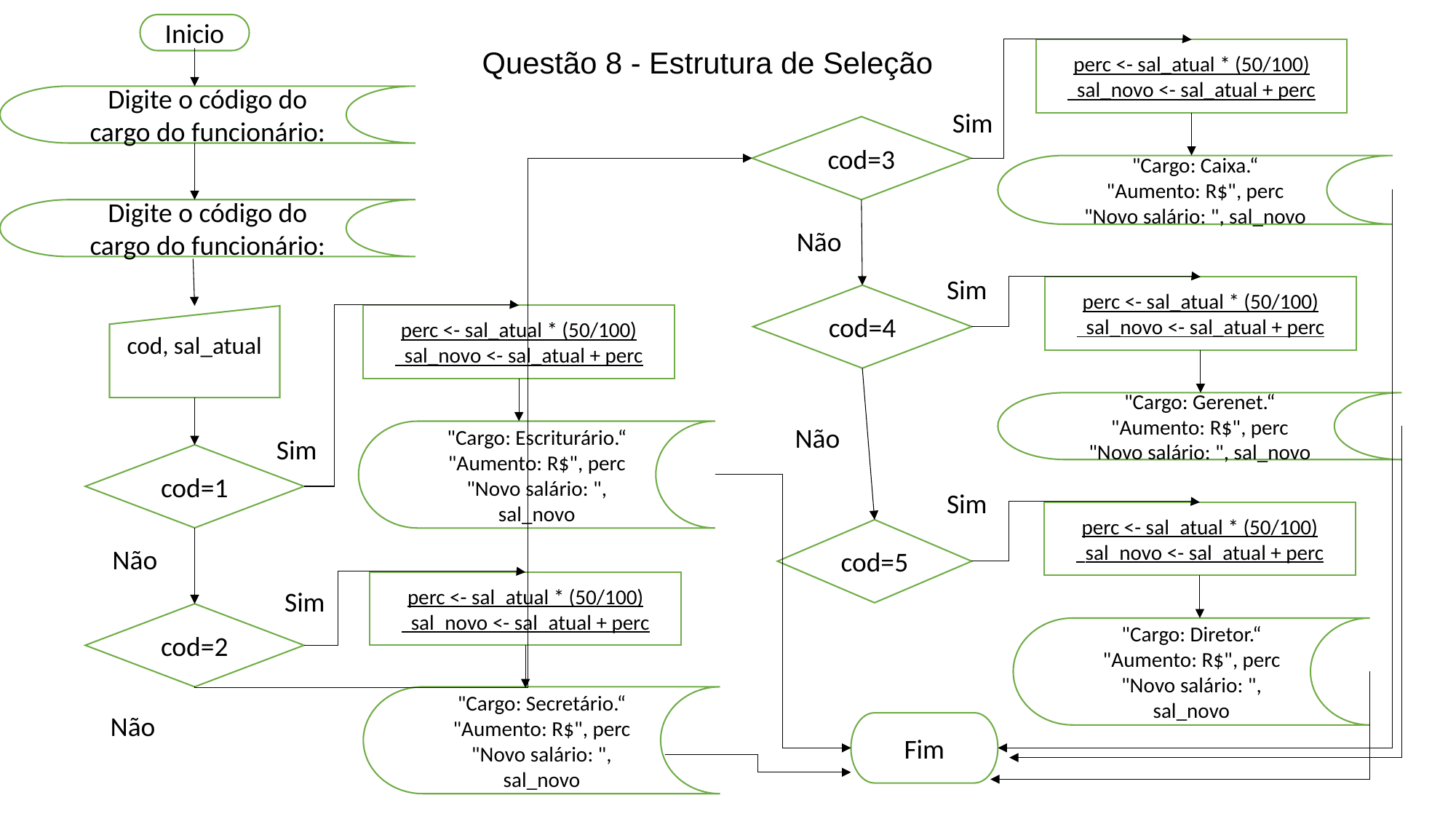

Inicio
Questão 8 - Estrutura de Seleção
perc <- sal_atual * (50/100)
  sal_novo <- sal_atual + perc
Digite o código do cargo do funcionário:
Sim
cod=3
"Cargo: Caixa.“
"Aumento: R$", perc
"Novo salário: ", sal_novo
Digite o código do cargo do funcionário:
Não
Sim
perc <- sal_atual * (50/100)
  sal_novo <- sal_atual + perc
cod=4
perc <- sal_atual * (50/100)
  sal_novo <- sal_atual + perc
cod, sal_atual

"Cargo: Gerenet.“
"Aumento: R$", perc
"Novo salário: ", sal_novo
Não
"Cargo: Escriturário.“
"Aumento: R$", perc
"Novo salário: ", sal_novo
Sim
cod=1
Sim
perc <- sal_atual * (50/100)
  sal_novo <- sal_atual + perc
cod=5
Não
perc <- sal_atual * (50/100)
  sal_novo <- sal_atual + perc
Sim
cod=2
"Cargo: Diretor.“
"Aumento: R$", perc
"Novo salário: ", sal_novo
"Cargo: Secretário.“
"Aumento: R$", perc
"Novo salário: ", sal_novo
Não
Fim